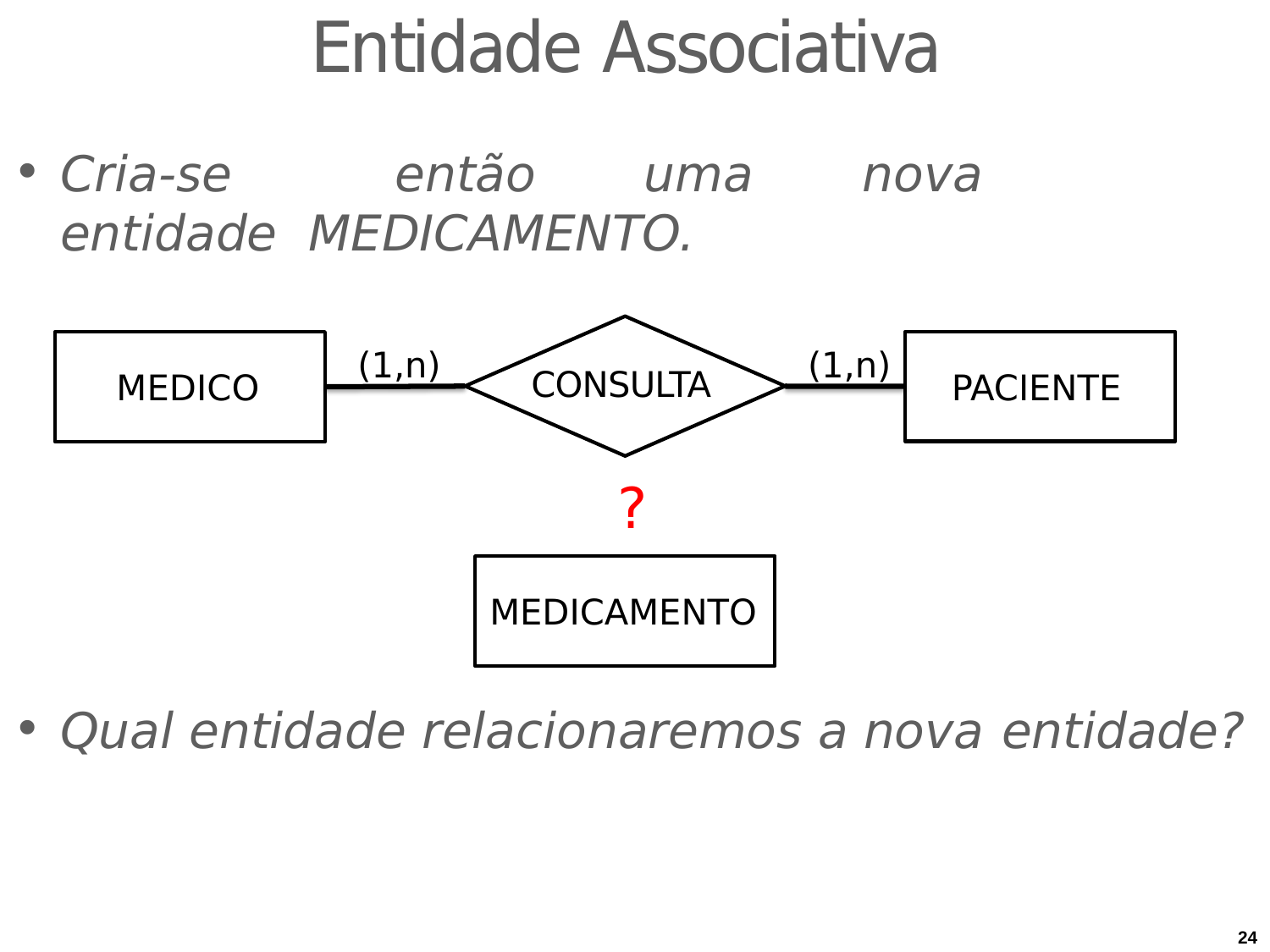

# Entidade Associativa
Cria-se	então	uma	nova	entidade  MEDICAMENTO.

PACIENTE
MEDICO
(1,n)
(1,n)
CONSULTA
?

MEDICAMENTO
Qual entidade relacionaremos a nova entidade?
24